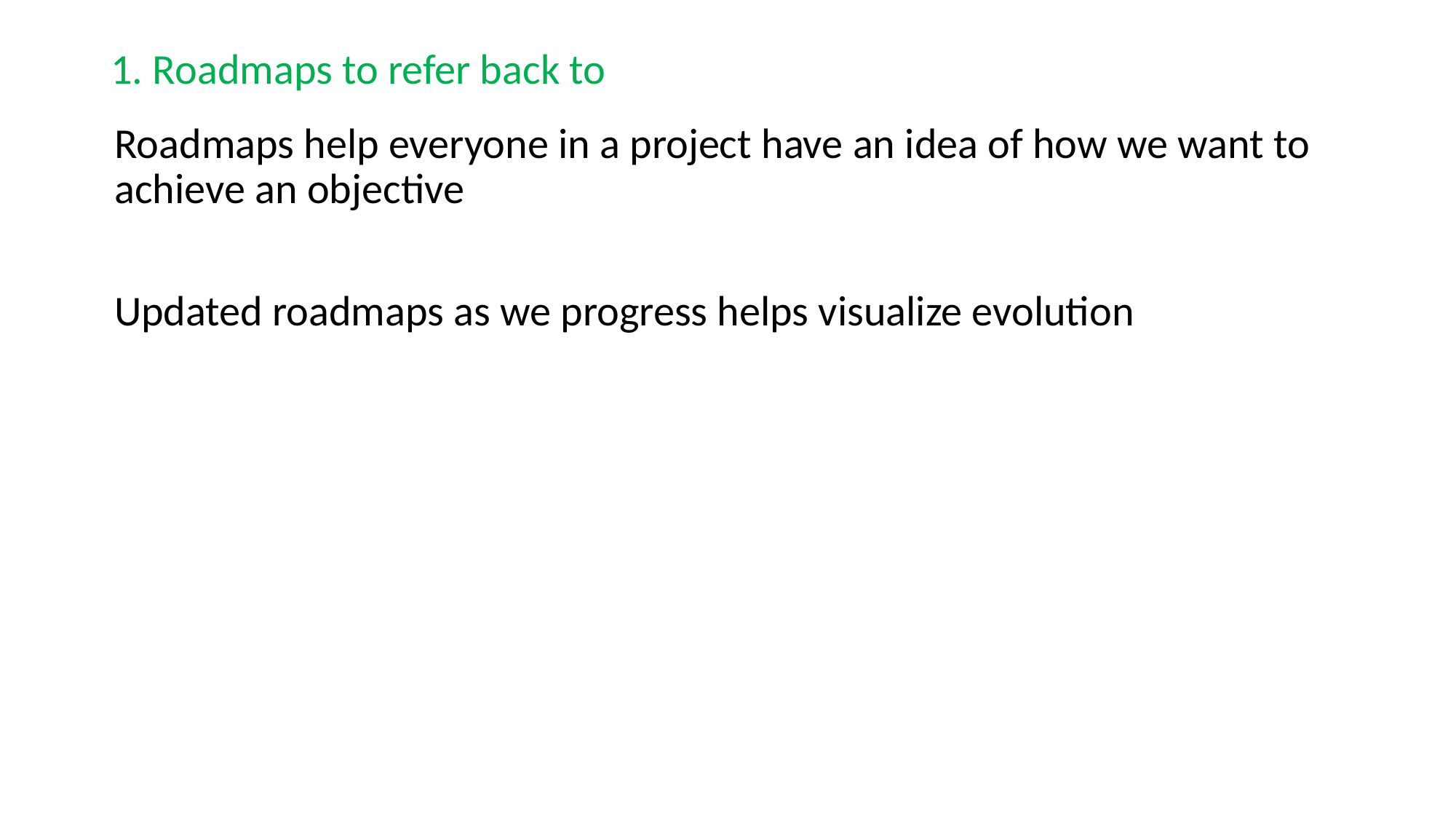

# 1. Roadmaps to refer back to
Roadmaps help everyone in a project have an idea of how we want to achieve an objective

Updated roadmaps as we progress helps visualize evolution